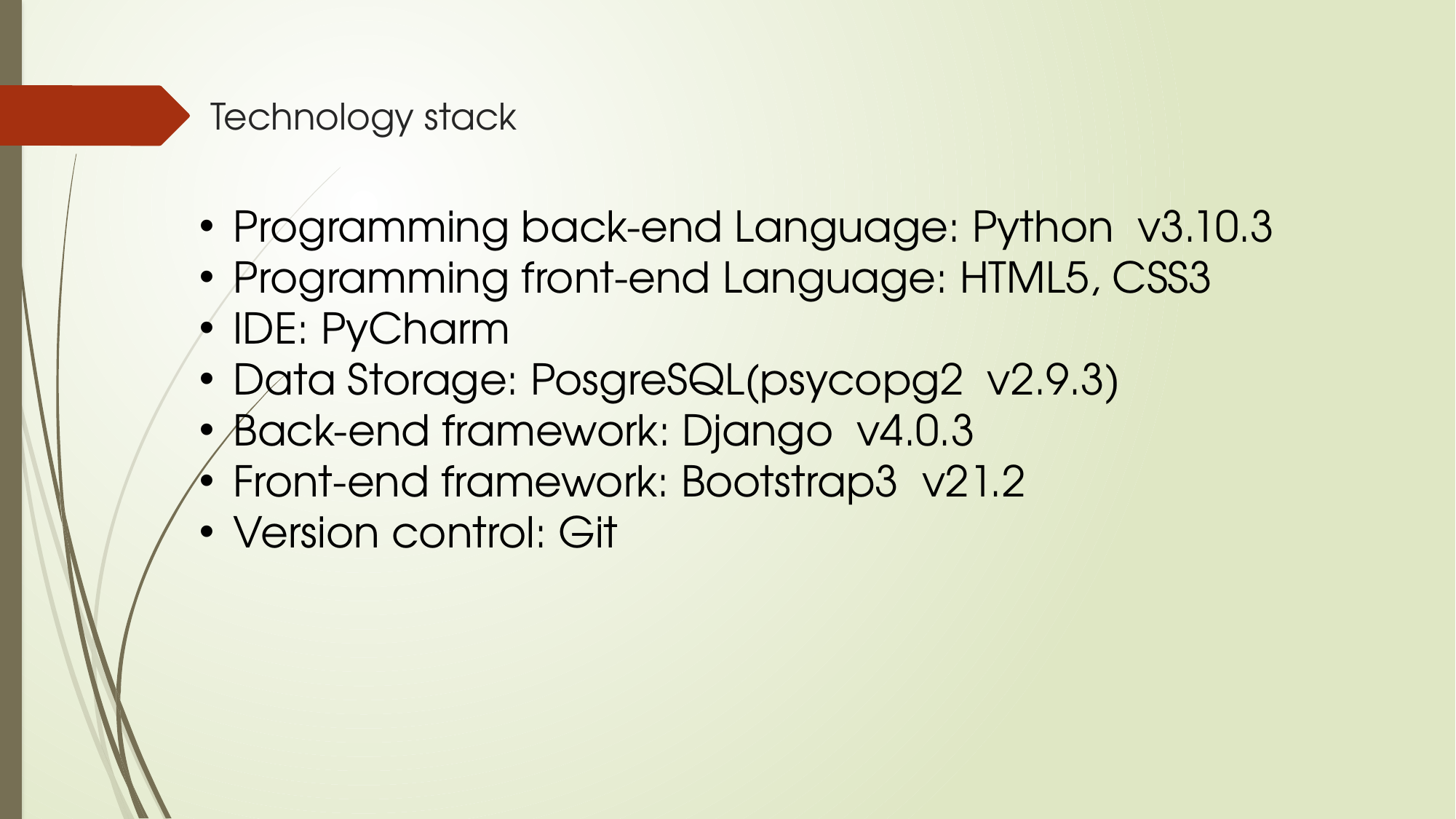

# Technology stack
Programming back-end Language: Python  v3.10.3
Programming front-end Language: HTML5, CSS3
IDE: PyCharm
Data Storage: PosgreSQL(psycopg2  v2.9.3)
Back-end framework: Django  v4.0.3
Front-end framework: Bootstrap3  v21.2
Version control: Git